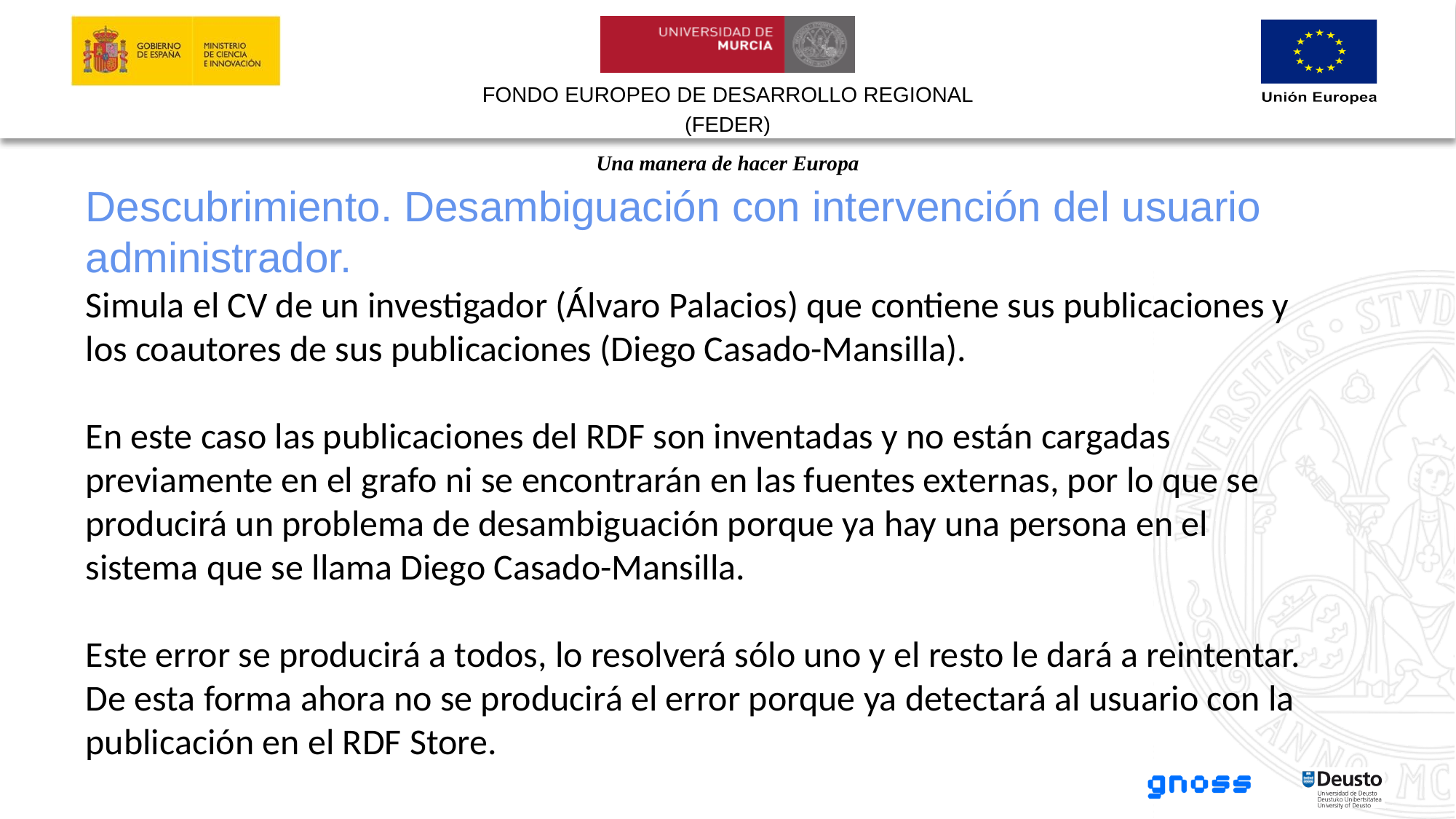

Descubrimiento. Desambiguación con intervención del usuario administrador.
Simula el CV de un investigador (Álvaro Palacios) que contiene sus publicaciones y los coautores de sus publicaciones (Diego Casado-Mansilla).

En este caso las publicaciones del RDF son inventadas y no están cargadas previamente en el grafo ni se encontrarán en las fuentes externas, por lo que se producirá un problema de desambiguación porque ya hay una persona en el sistema que se llama Diego Casado-Mansilla.

Este error se producirá a todos, lo resolverá sólo uno y el resto le dará a reintentar. De esta forma ahora no se producirá el error porque ya detectará al usuario con la publicación en el RDF Store.